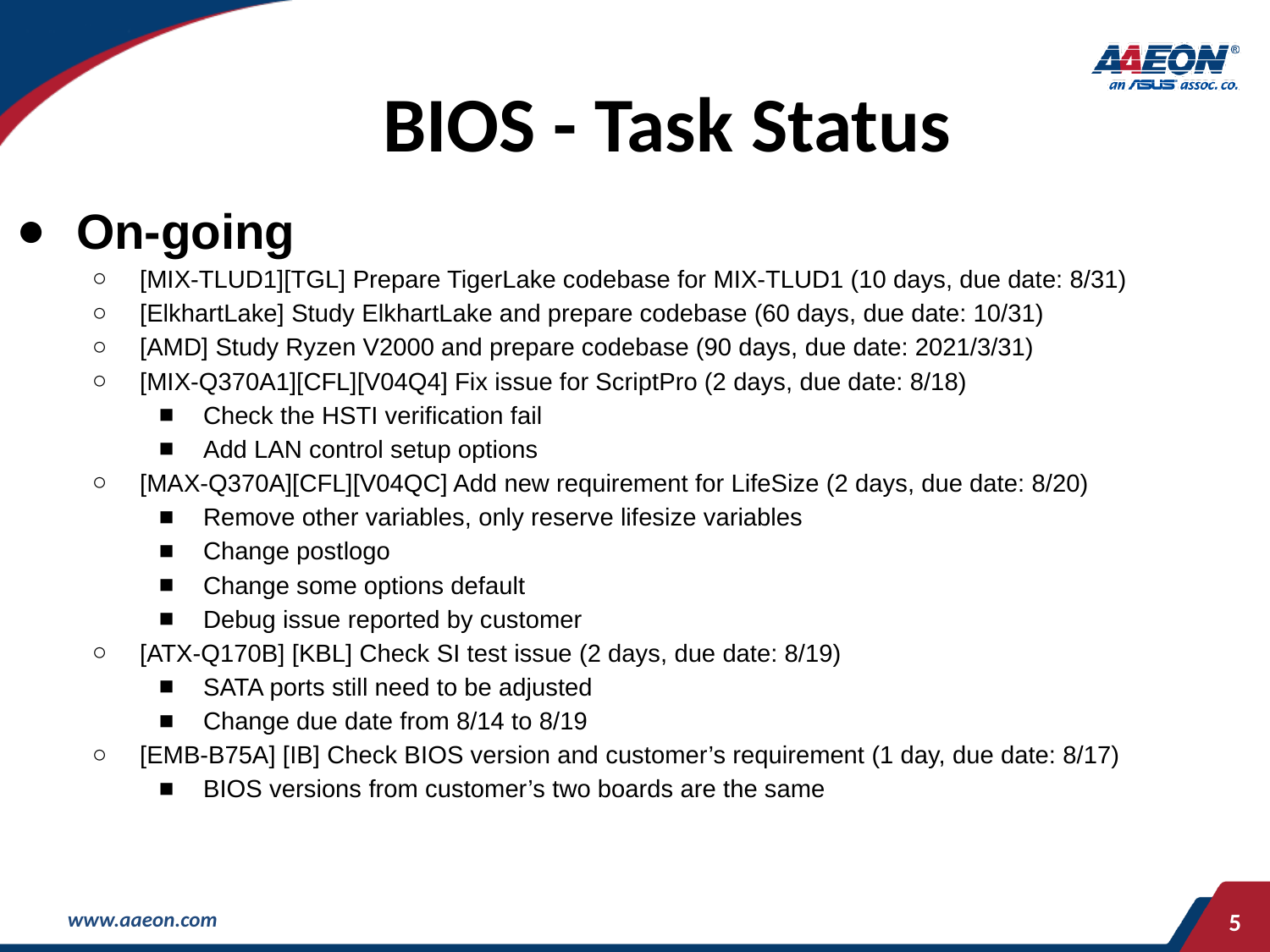

# BIOS - Task Status
On-going
[MIX-TLUD1][TGL] Prepare TigerLake codebase for MIX-TLUD1 (10 days, due date: 8/31)
[ElkhartLake] Study ElkhartLake and prepare codebase (60 days, due date: 10/31)
[AMD] Study Ryzen V2000 and prepare codebase (90 days, due date: 2021/3/31)
[MIX-Q370A1][CFL][V04Q4] Fix issue for ScriptPro (2 days, due date: 8/18)
Check the HSTI verification fail
Add LAN control setup options
[MAX-Q370A][CFL][V04QC] Add new requirement for LifeSize (2 days, due date: 8/20)
Remove other variables, only reserve lifesize variables
Change postlogo
Change some options default
Debug issue reported by customer
[ATX-Q170B] [KBL] Check SI test issue (2 days, due date: 8/19)
SATA ports still need to be adjusted
Change due date from 8/14 to 8/19
[EMB-B75A] [IB] Check BIOS version and customer’s requirement (1 day, due date: 8/17)
BIOS versions from customer’s two boards are the same
5